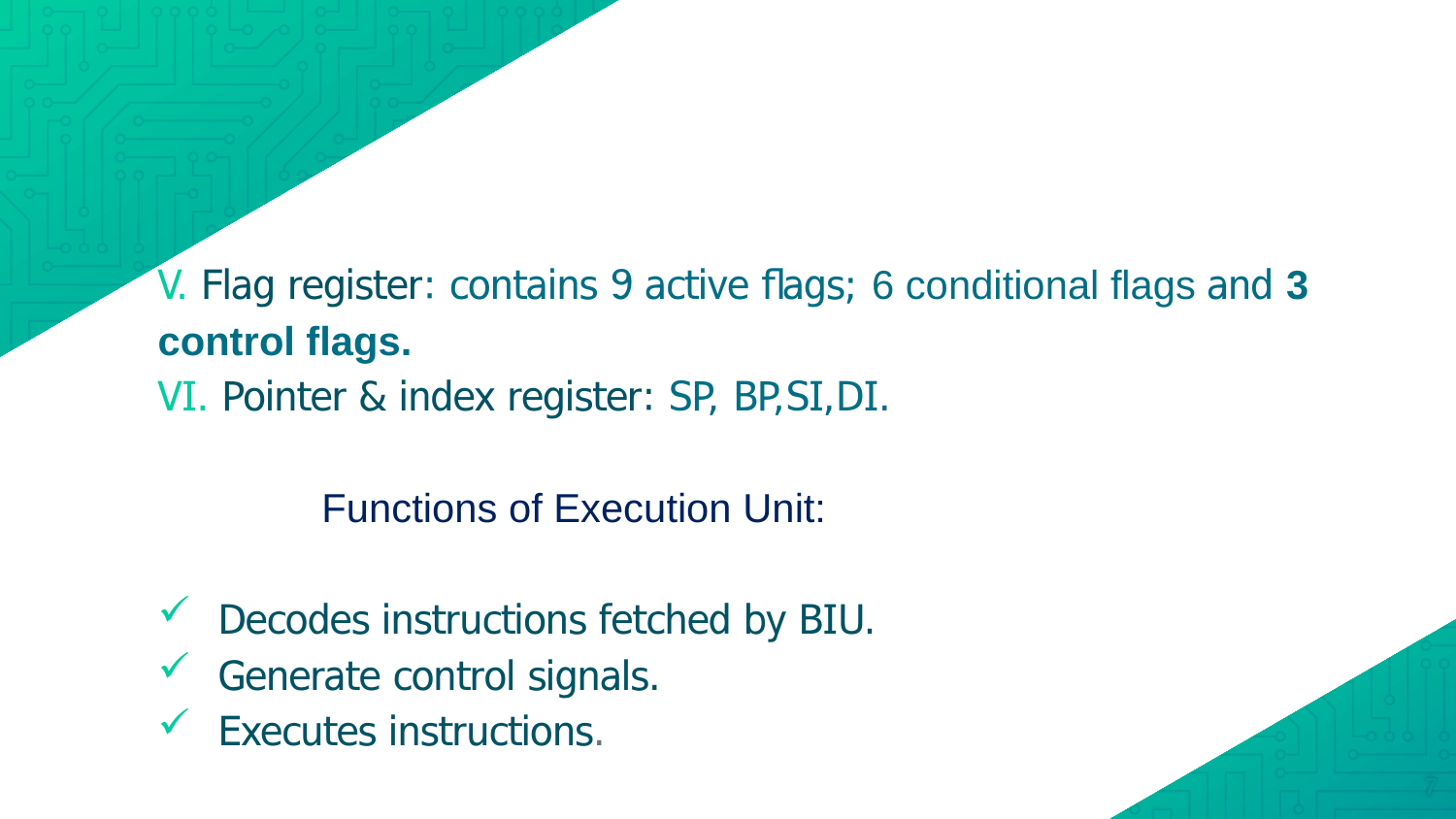

V. Flag register: contains 9 active flags; 6 conditional flags and 3 control flags.
VI. Pointer & index register: SP, BP,SI,DI.

             Functions of Execution Unit:

Decodes instructions fetched by BIU.
Generate control signals.
Executes instructions.

7